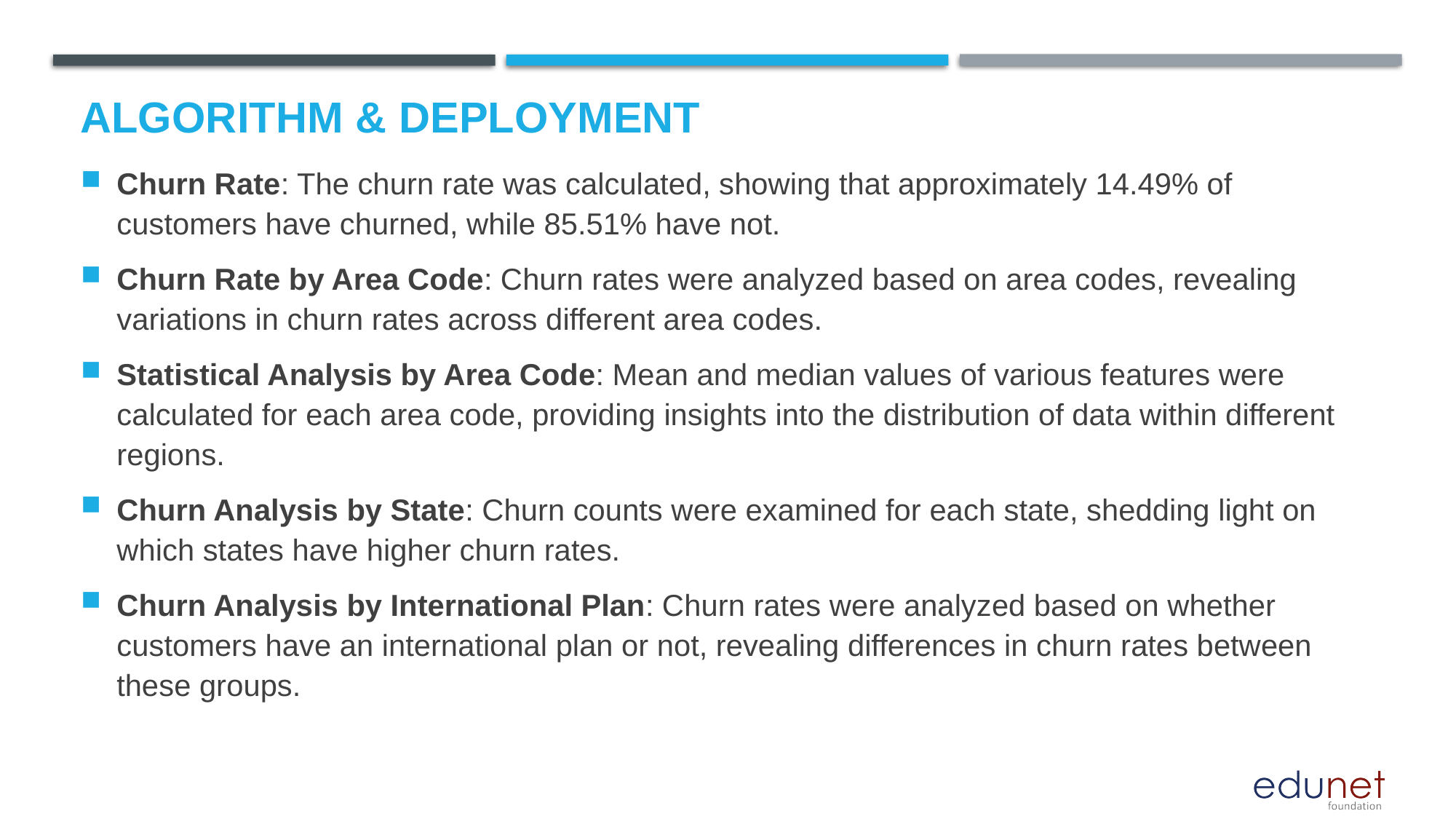

# Algorithm & Deployment
Churn Rate: The churn rate was calculated, showing that approximately 14.49% of customers have churned, while 85.51% have not.
Churn Rate by Area Code: Churn rates were analyzed based on area codes, revealing variations in churn rates across different area codes.
Statistical Analysis by Area Code: Mean and median values of various features were calculated for each area code, providing insights into the distribution of data within different regions.
Churn Analysis by State: Churn counts were examined for each state, shedding light on which states have higher churn rates.
Churn Analysis by International Plan: Churn rates were analyzed based on whether customers have an international plan or not, revealing differences in churn rates between these groups.